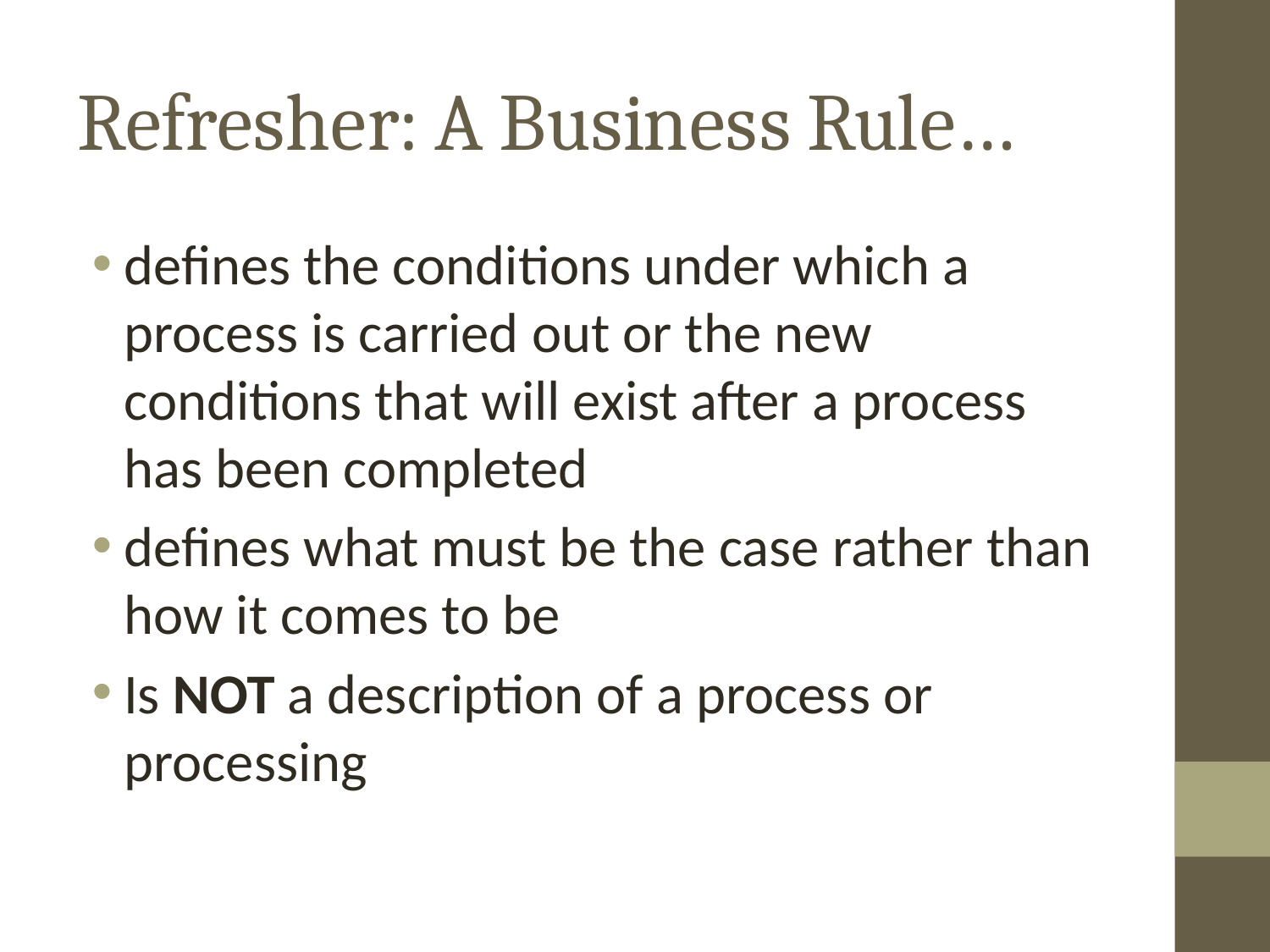

# Refresher: A Business Rule…
defines the conditions under which a process is carried out or the new conditions that will exist after a process has been completed
defines what must be the case rather than how it comes to be
Is NOT a description of a process or processing